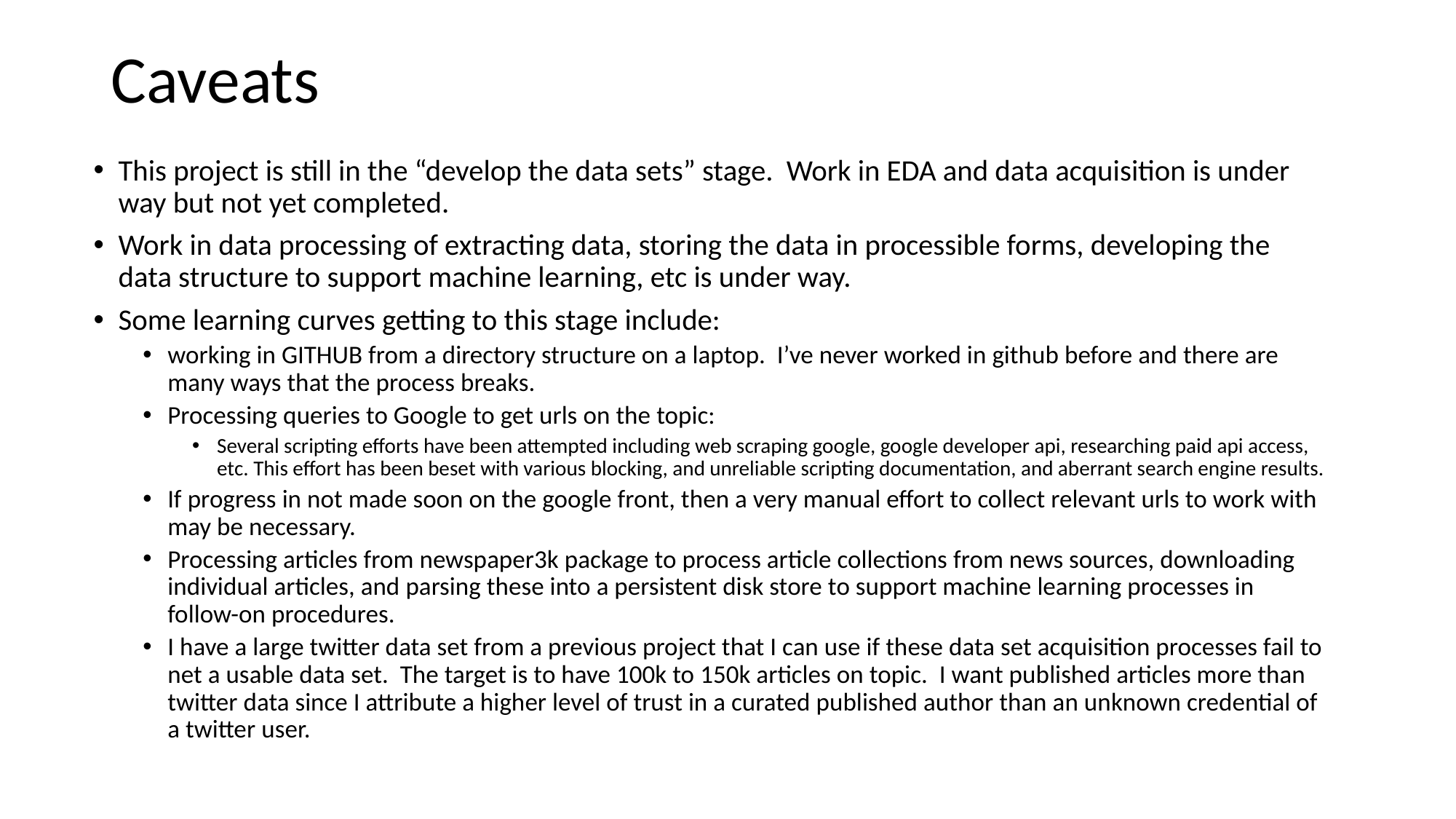

# Caveats
This project is still in the “develop the data sets” stage.  Work in EDA and data acquisition is under way but not yet completed.
Work in data processing of extracting data, storing the data in processible forms, developing the data structure to support machine learning, etc is under way.
Some learning curves getting to this stage include:
working in GITHUB from a directory structure on a laptop.  I’ve never worked in github before and there are many ways that the process breaks.
Processing queries to Google to get urls on the topic:
Several scripting efforts have been attempted including web scraping google, google developer api, researching paid api access, etc. This effort has been beset with various blocking, and unreliable scripting documentation, and aberrant search engine results.
If progress in not made soon on the google front, then a very manual effort to collect relevant urls to work with may be necessary.
Processing articles from newspaper3k package to process article collections from news sources, downloading individual articles, and parsing these into a persistent disk store to support machine learning processes in follow-on procedures.
I have a large twitter data set from a previous project that I can use if these data set acquisition processes fail to net a usable data set.  The target is to have 100k to 150k articles on topic.  I want published articles more than twitter data since I attribute a higher level of trust in a curated published author than an unknown credential of a twitter user.